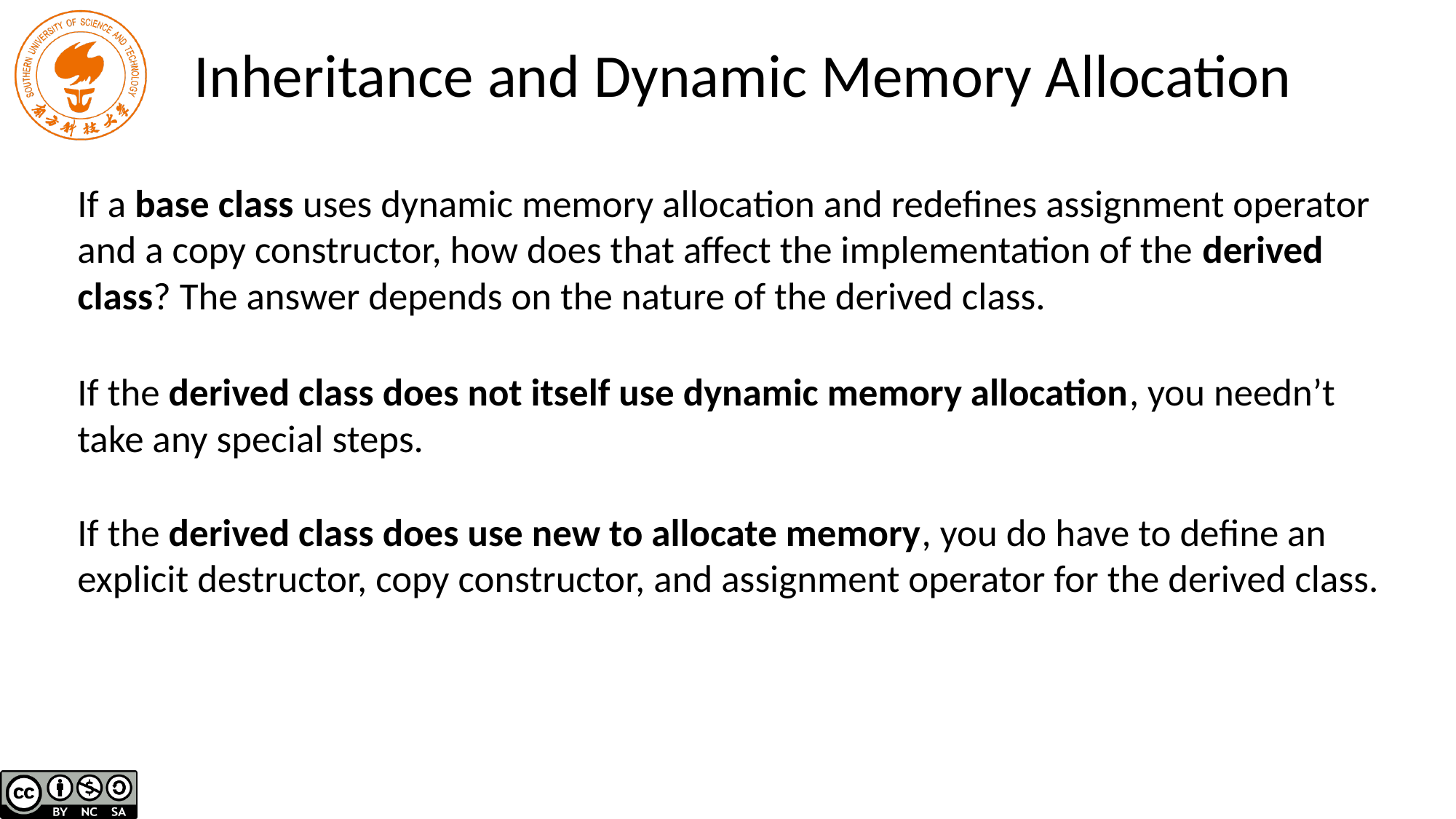

# Inheritance and Dynamic Memory Allocation
If a base class uses dynamic memory allocation and redefines assignment operator and a copy constructor, how does that affect the implementation of the derived class? The answer depends on the nature of the derived class.

If the derived class does not itself use dynamic memory allocation, you needn’t
take any special steps.
If the derived class does use new to allocate memory, you do have to define an explicit destructor, copy constructor, and assignment operator for the derived class.